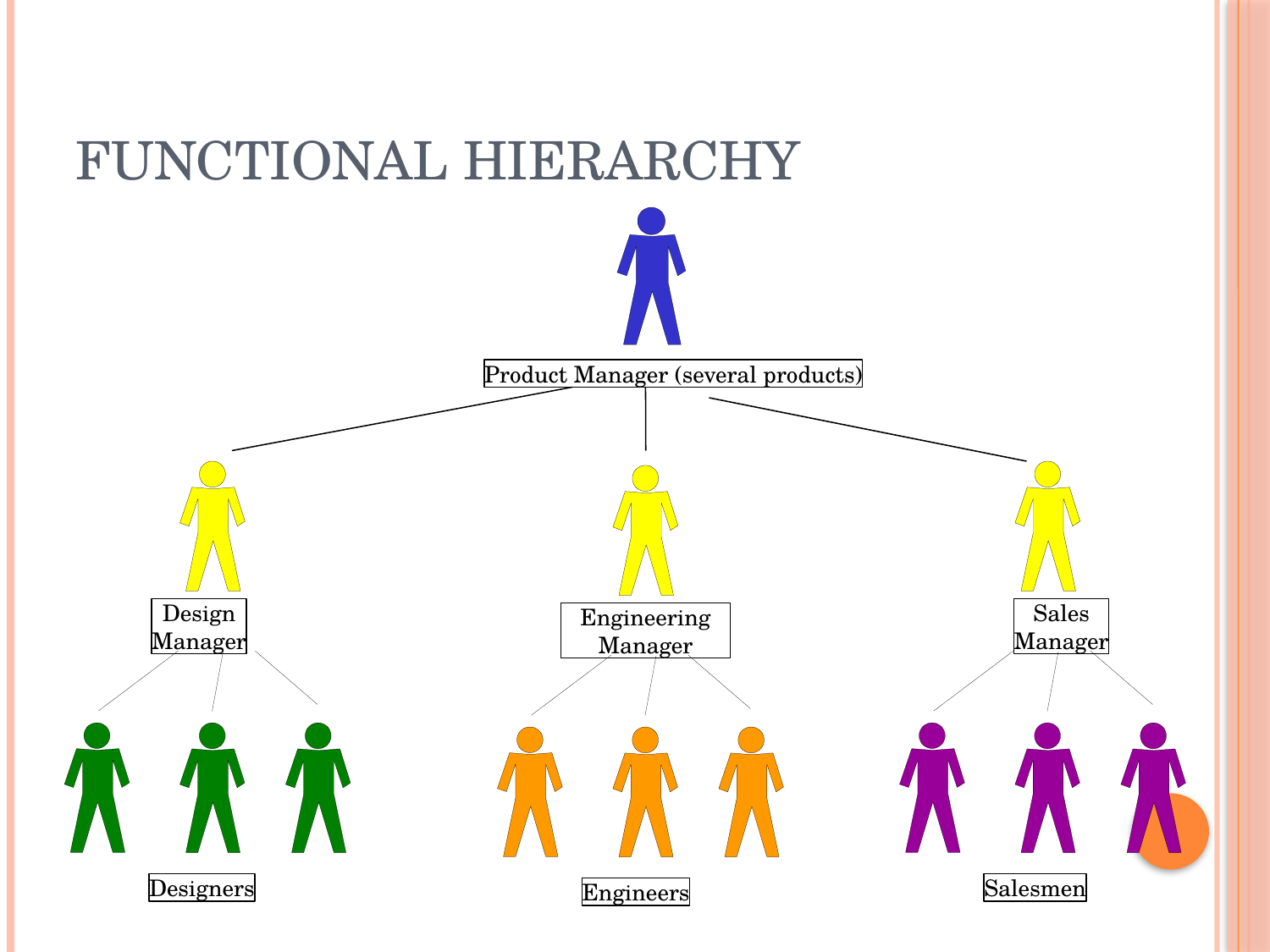

# Functional Hierarchy

Product Manager (several products)

Engineering
Manager

Engineers

Design
Manager

Designers

Sales
Manager

Salesmen